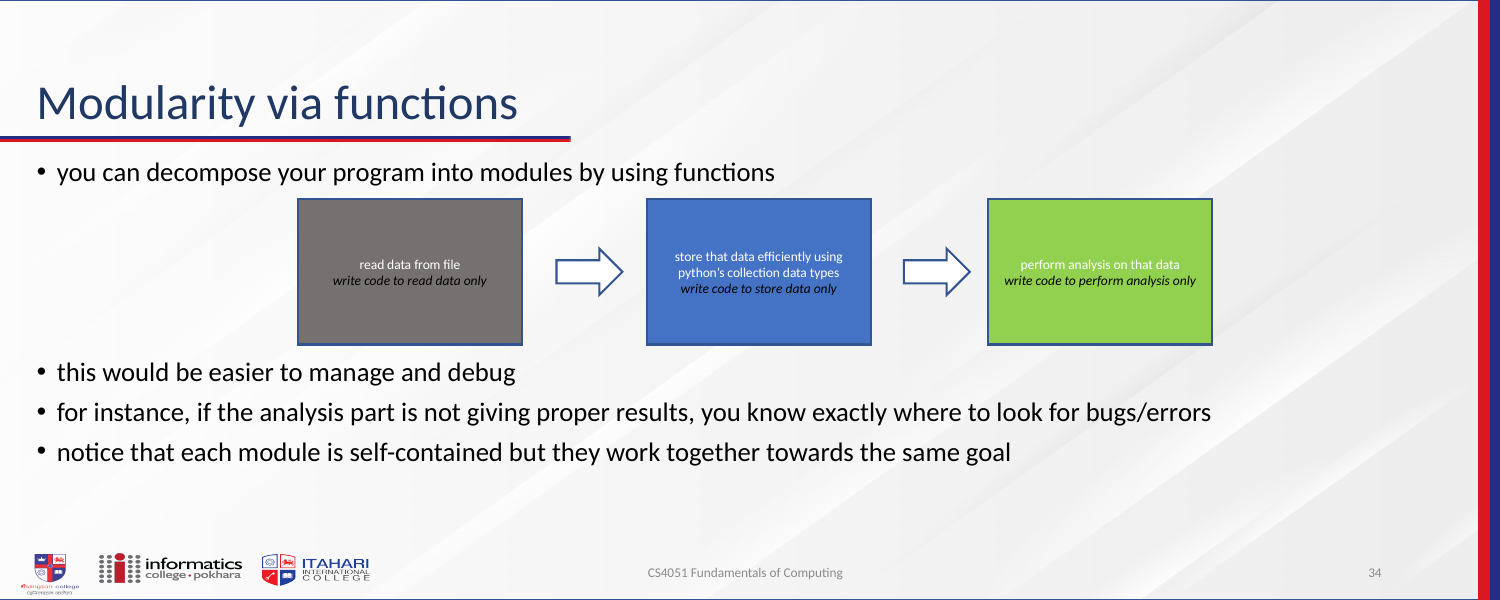

# Modularity via functions
you can decompose your program into modules by using functions

this would be easier to manage and debug
for instance, if the analysis part is not giving proper results, you know exactly where to look for bugs/errors
notice that each module is self-contained but they work together towards the same goal

read data from file
write code to read data only
store that data efficiently using python’s collection data types
write code to store data only

perform analysis on that data
write code to perform analysis only

CS4051 Fundamentals of Computing
34